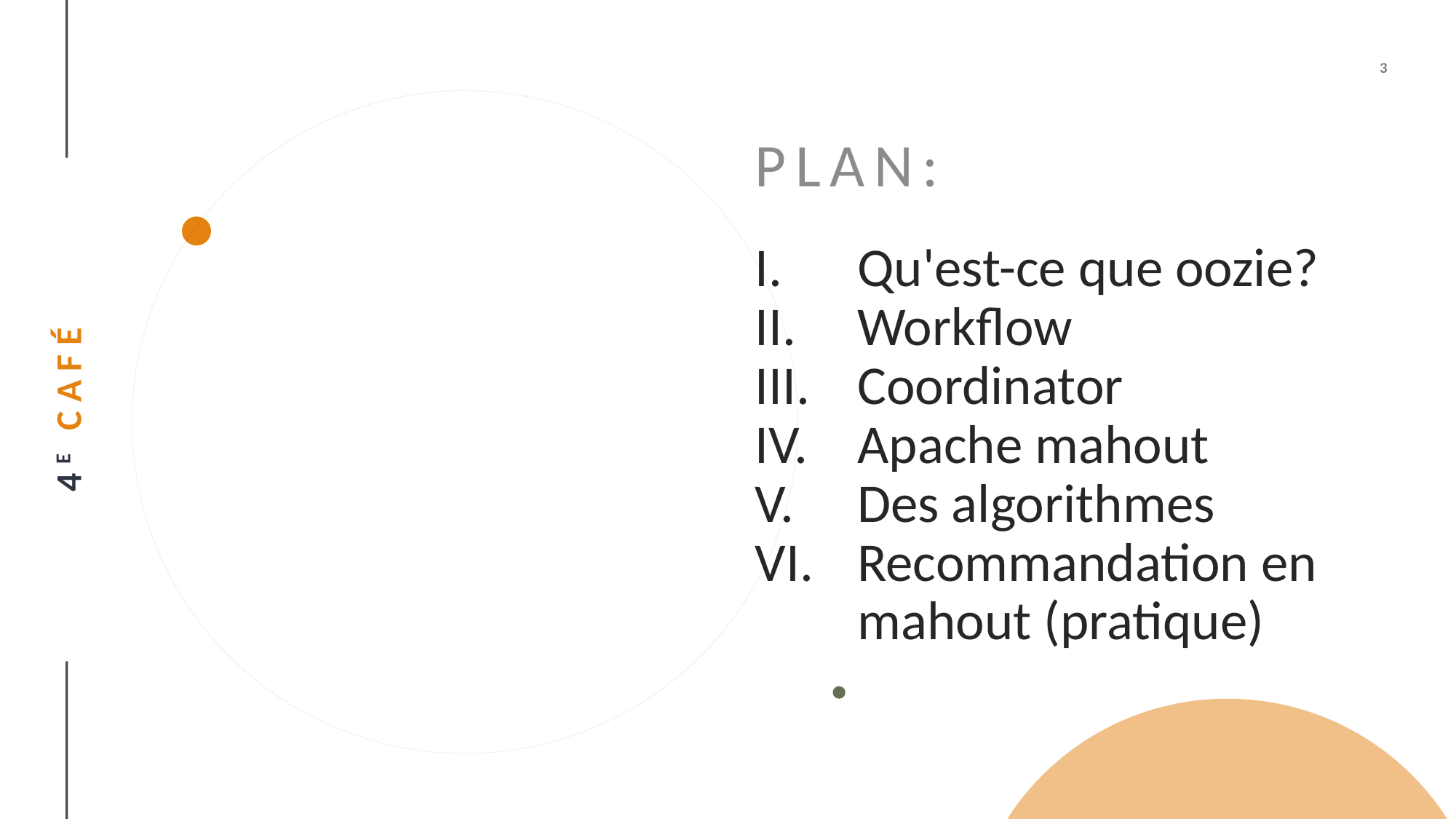

PLAN:
Qu'est-ce que oozie?
Workflow
Coordinator
Apache mahout
Des algorithmes
Recommandation en mahout (pratique)